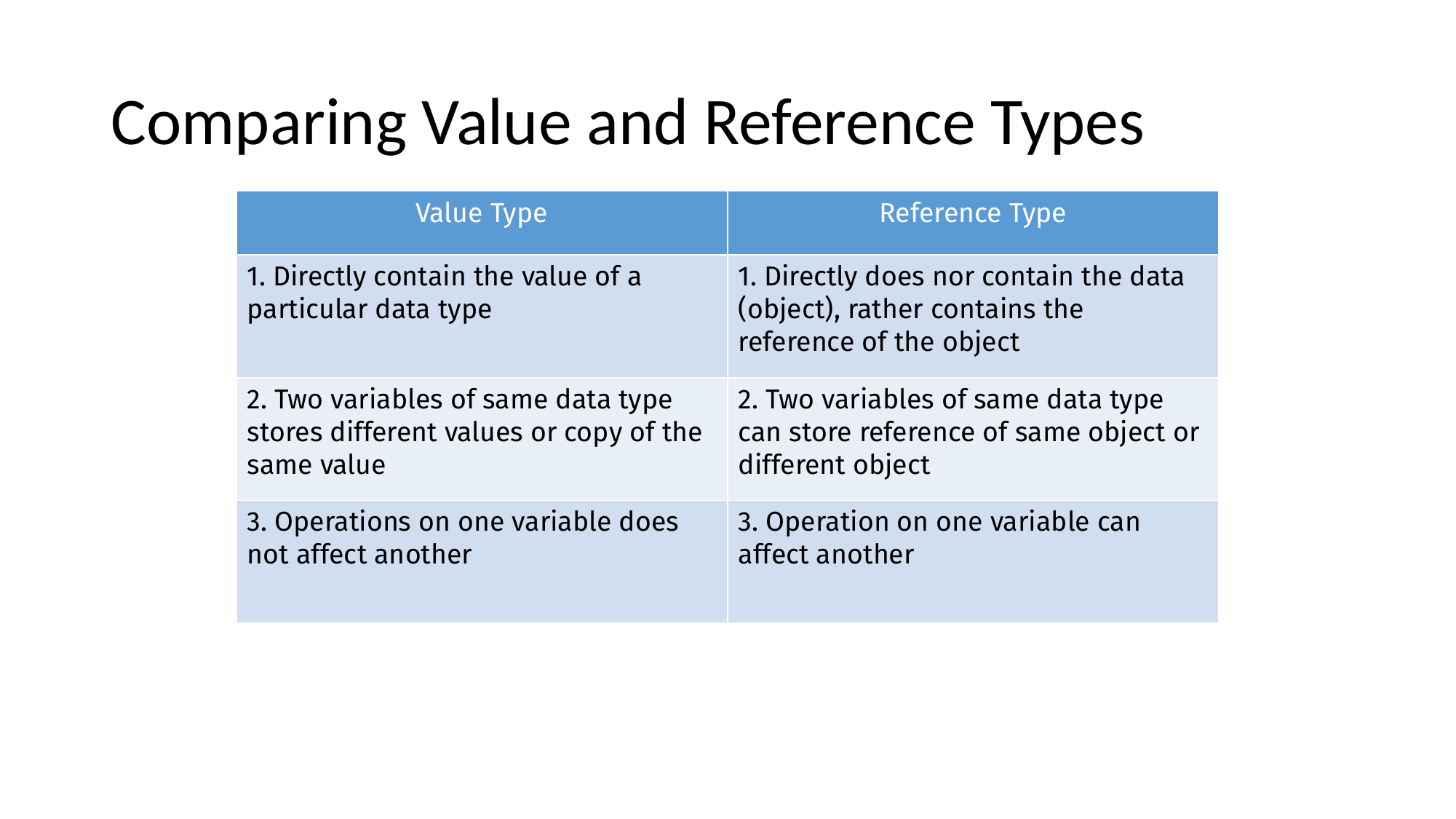

# Comparing Value and Reference Types
| Value Type | Reference Type |
| --- | --- |
| 1. Directly contain the value of a particular data type | 1. Directly does nor contain the data (object), rather contains the reference of the object |
| 2. Two variables of same data type stores different values or copy of the same value | 2. Two variables of same data type can store reference of same object or different object |
| 3. Operations on one variable does not affect another | 3. Operation on one variable can affect another |